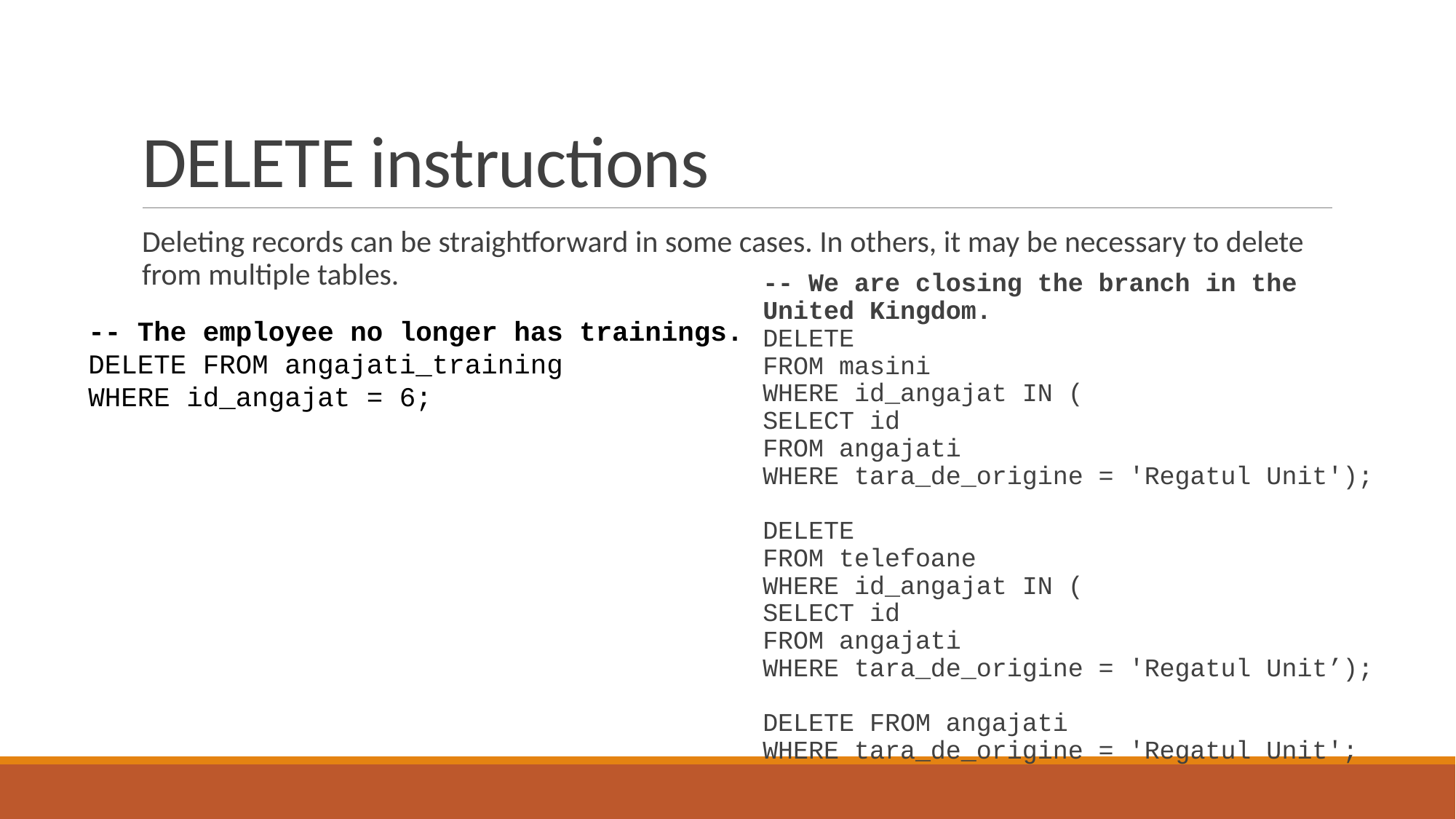

# DELETE instructions
Deleting records can be straightforward in some cases. In others, it may be necessary to delete from multiple tables.
-- We are closing the branch in the United Kingdom.
DELETE
FROM masini
WHERE id_angajat IN (
SELECT id
FROM angajati
WHERE tara_de_origine = 'Regatul Unit');

DELETE
FROM telefoane
WHERE id_angajat IN (
SELECT id
FROM angajati
WHERE tara_de_origine = 'Regatul Unit’);

DELETE FROM angajati
WHERE tara_de_origine = 'Regatul Unit';

-- The employee no longer has trainings.
DELETE FROM angajati_training
WHERE id_angajat = 6;